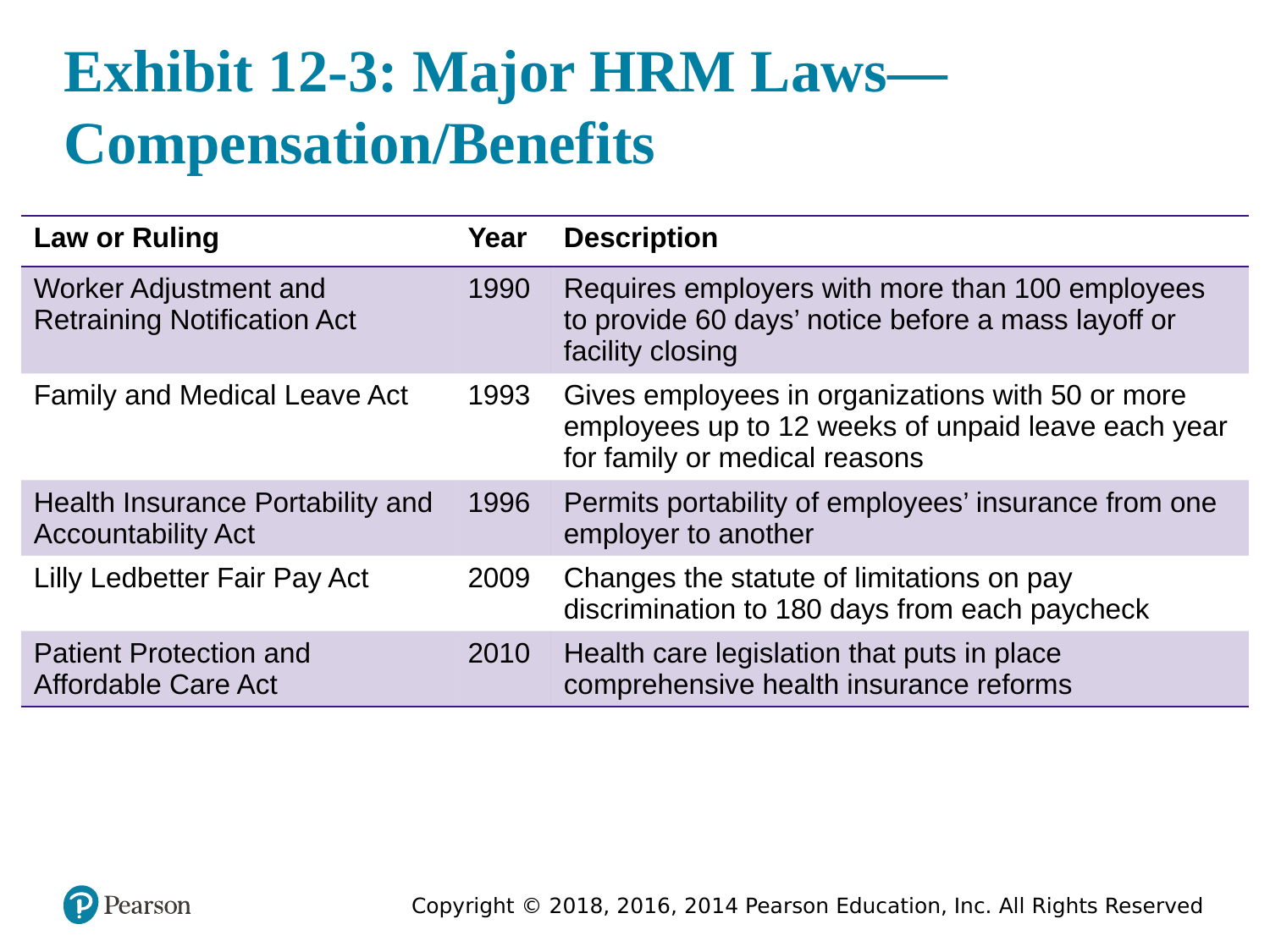

# Exhibit 12-3: Major HRM Laws—Compensation/Benefits
| Law or Ruling | Year | Description |
| --- | --- | --- |
| Worker Adjustment and Retraining Notification Act | 1990 | Requires employers with more than 100 employees to provide 60 days’ notice before a mass layoff or facility closing |
| Family and Medical Leave Act | 1993 | Gives employees in organizations with 50 or more employees up to 12 weeks of unpaid leave each year for family or medical reasons |
| Health Insurance Portability and Accountability Act | 1996 | Permits portability of employees’ insurance from one employer to another |
| Lilly Ledbetter Fair Pay Act | 2009 | Changes the statute of limitations on pay discrimination to 180 days from each paycheck |
| Patient Protection and Affordable Care Act | 2010 | Health care legislation that puts in place comprehensive health insurance reforms |